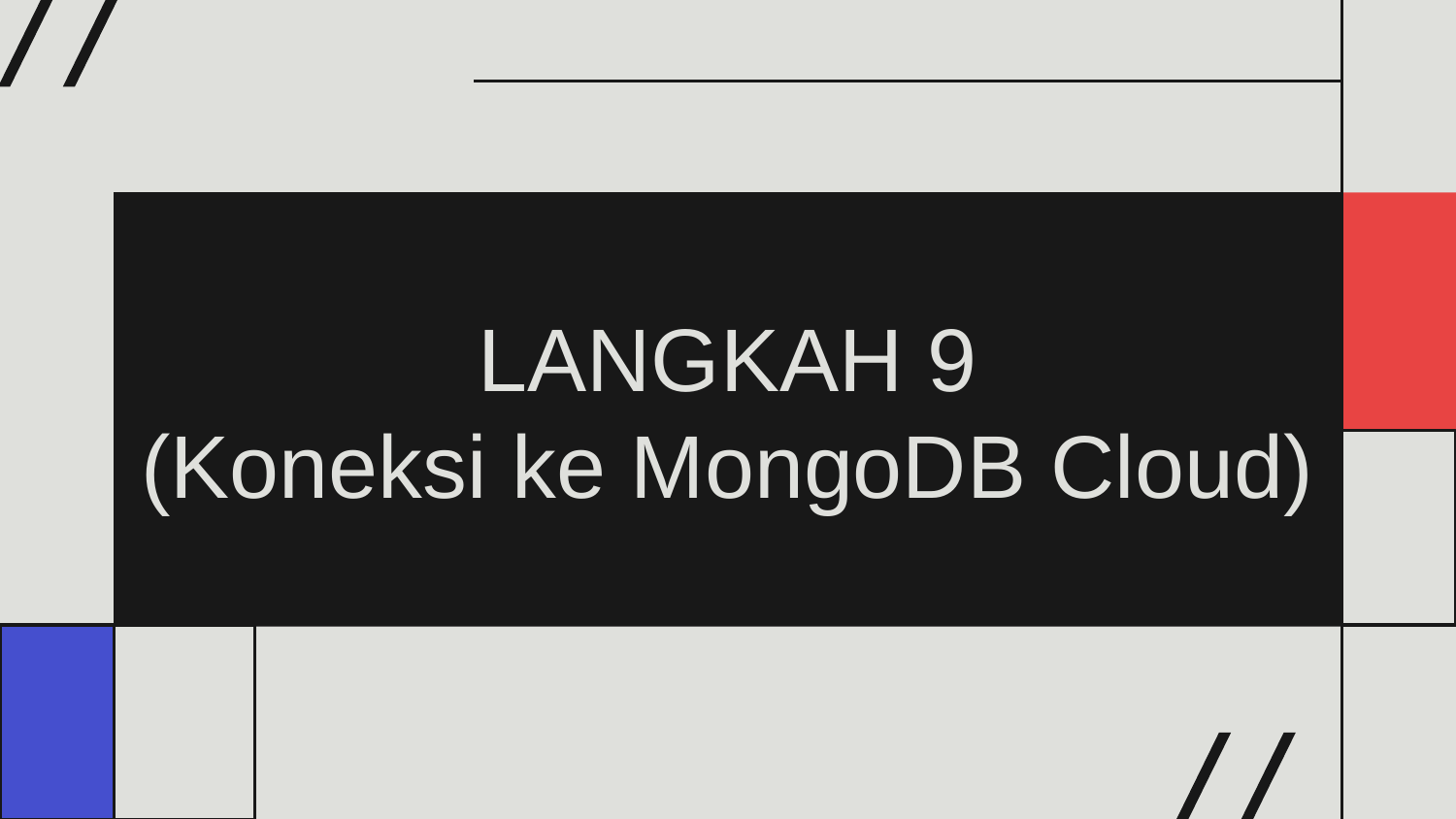

# LANGKAH 9 (Koneksi ke MongoDB Cloud)